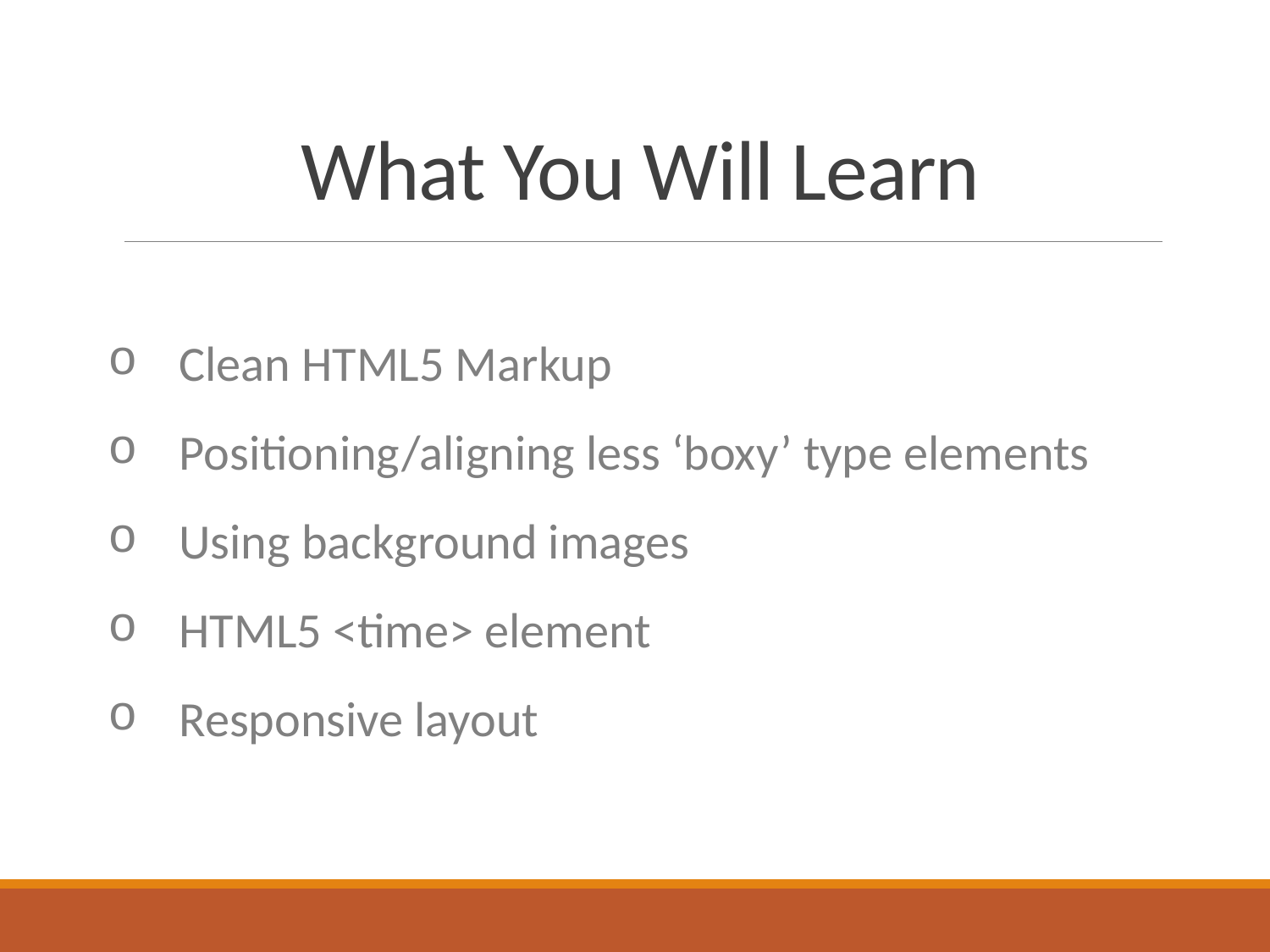

# What You Will Learn
Clean HTML5 Markup
Positioning/aligning less ‘boxy’ type elements
Using background images
HTML5 <time> element
Responsive layout